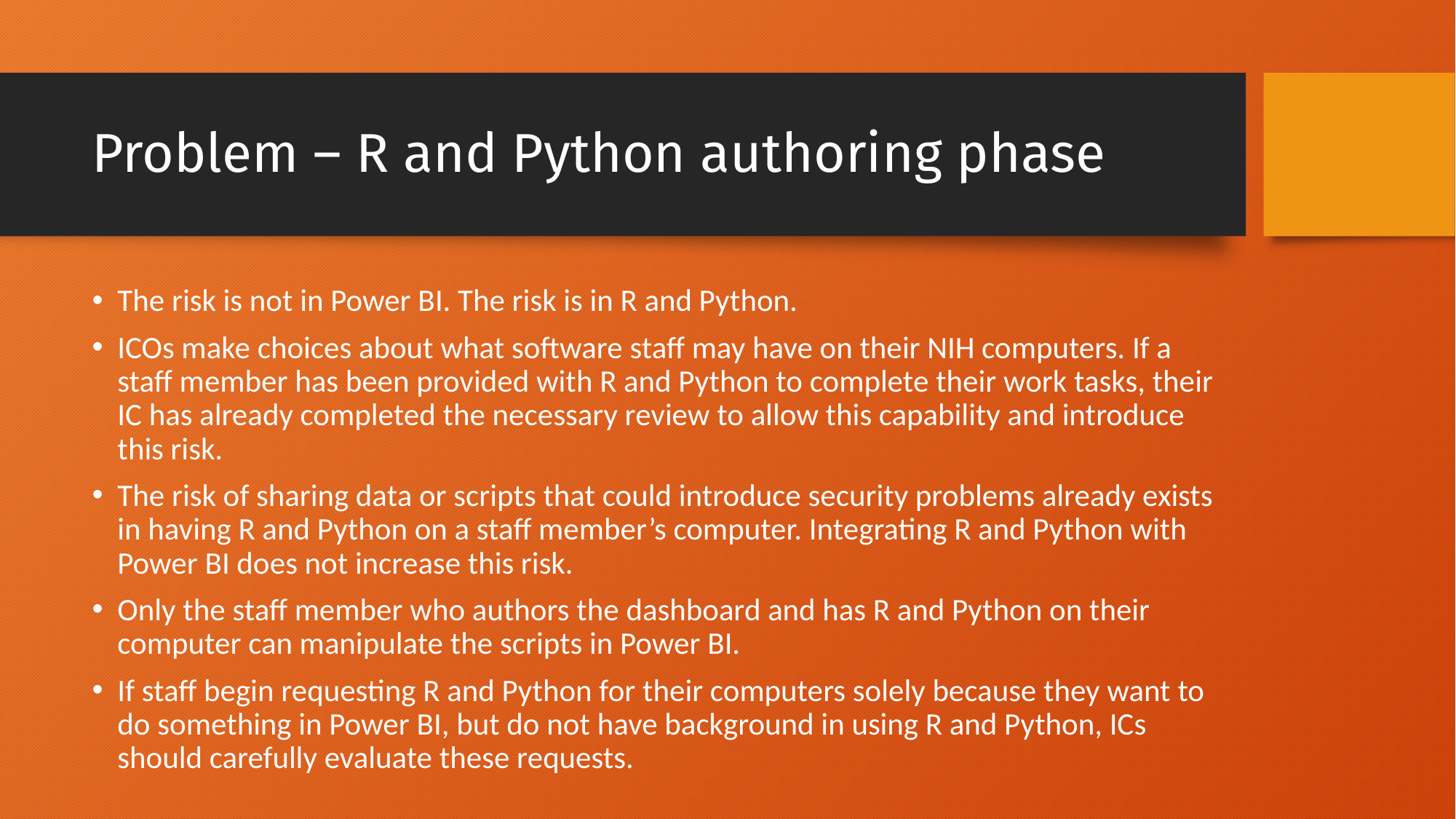

# Problem – R and Python authoring phase
The risk is not in Power BI. The risk is in R and Python.
ICOs make choices about what software staff may have on their NIH computers. If a staff member has been provided with R and Python to complete their work tasks, their IC has already completed the necessary review to allow this capability and introduce this risk.
The risk of sharing data or scripts that could introduce security problems already exists in having R and Python on a staff member’s computer. Integrating R and Python with Power BI does not increase this risk.
Only the staff member who authors the dashboard and has R and Python on their computer can manipulate the scripts in Power BI.
If staff begin requesting R and Python for their computers solely because they want to do something in Power BI, but do not have background in using R and Python, ICs should carefully evaluate these requests.